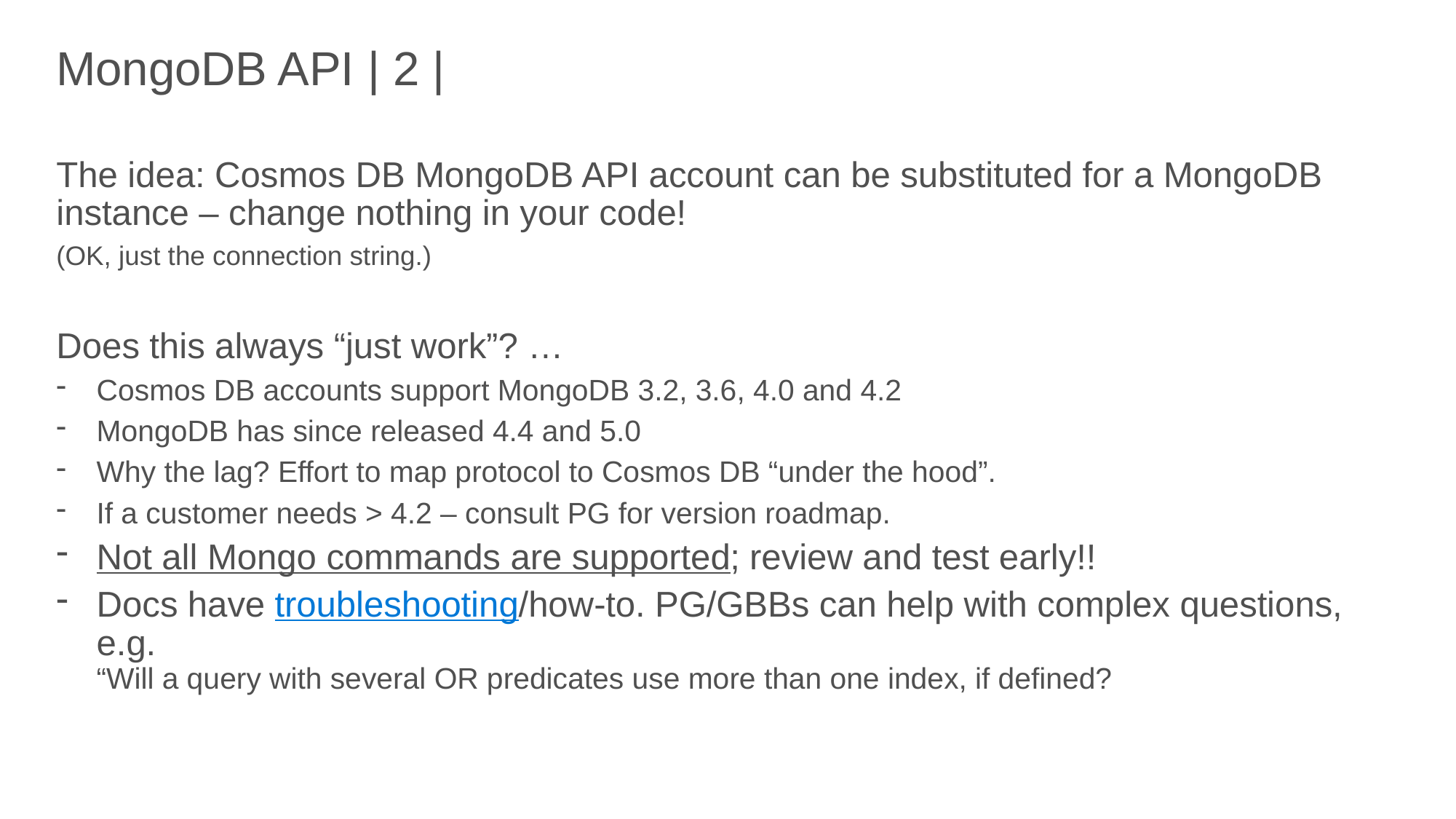

MongoDB API | 2 |
The idea: Cosmos DB MongoDB API account can be substituted for a MongoDB instance – change nothing in your code!
(OK, just the connection string.)

Does this always “just work”? …
Cosmos DB accounts support MongoDB 3.2, 3.6, 4.0 and 4.2
MongoDB has since released 4.4 and 5.0
Why the lag? Effort to map protocol to Cosmos DB “under the hood”.
If a customer needs > 4.2 – consult PG for version roadmap.
Not all Mongo commands are supported; review and test early!!
Docs have troubleshooting/how-to. PG/GBBs can help with complex questions, e.g.
“Will a query with several OR predicates use more than one index, if defined?